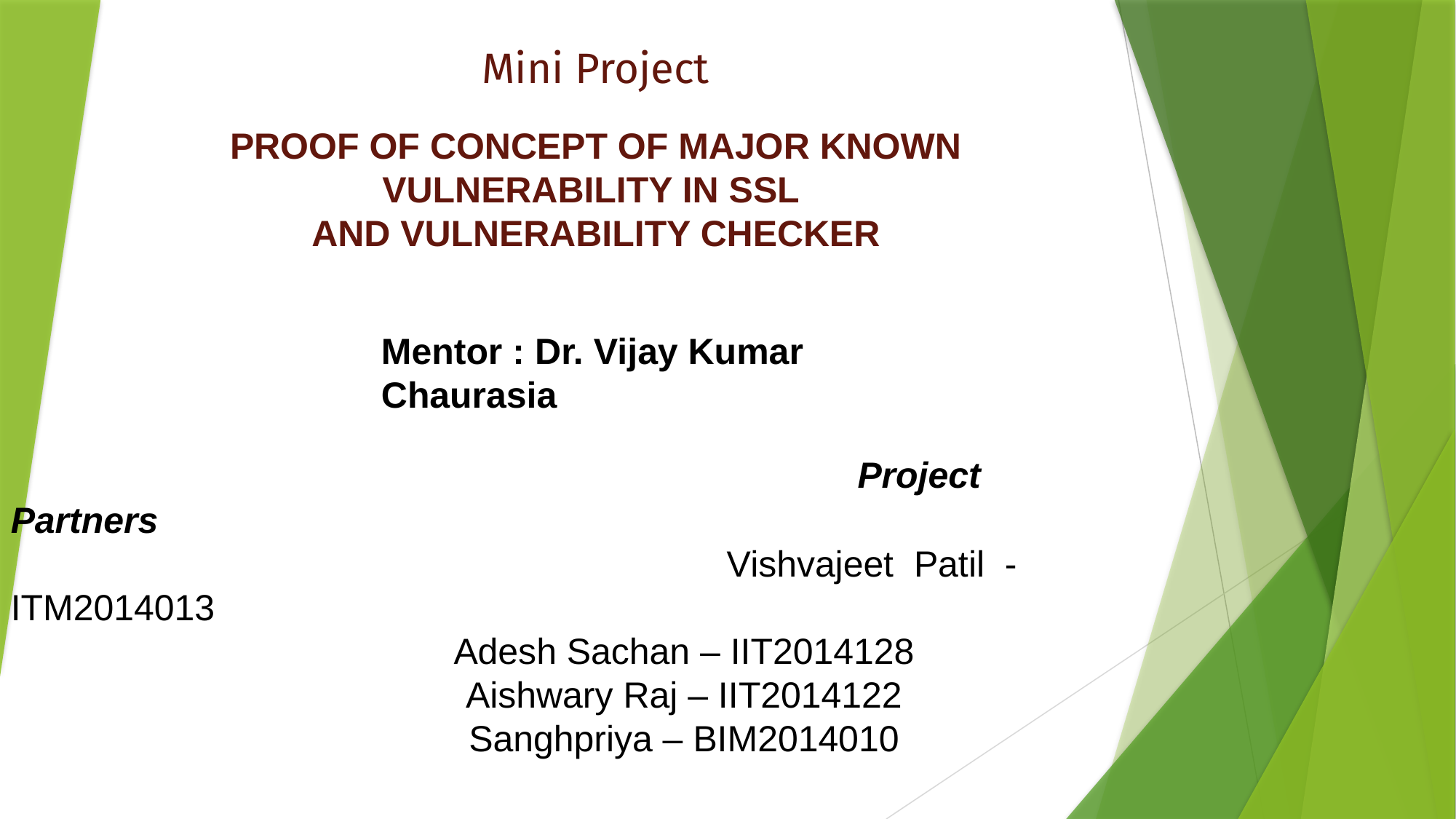

Mini Project
# PROOF OF CONCEPT OF MAJOR KNOWN VULNERABILITY IN SSL AND VULNERABILITY CHECKER
Mentor : Dr. Vijay Kumar Chaurasia
                        					       Project Partners
        						      Vishvajeet  Patil  - ITM2014013
			Adesh Sachan – IIT2014128
			Aishwary Raj – IIT2014122
			Sanghpriya – BIM2014010